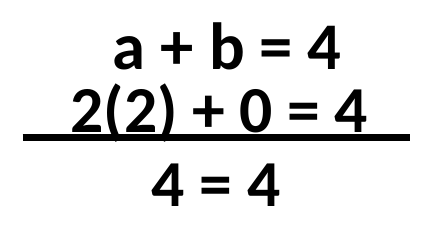

a + b = 4

2(2) + 0 = 4

4 = 4